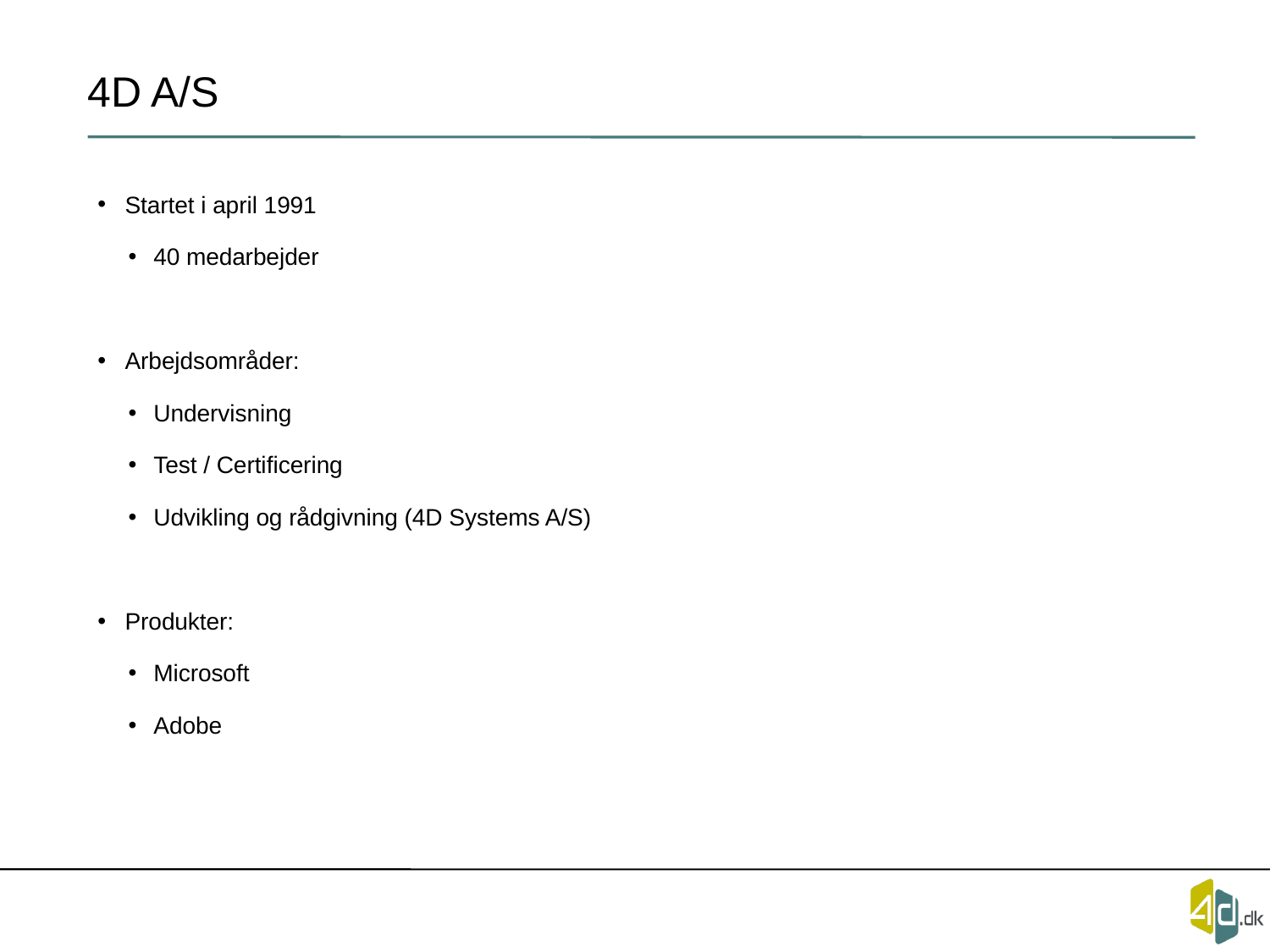

# 4D A/S
Startet i april 1991
40 medarbejder

Arbejdsområder:
Undervisning
Test / Certificering
Udvikling og rådgivning (4D Systems A/S)

Produkter:
Microsoft
Adobe